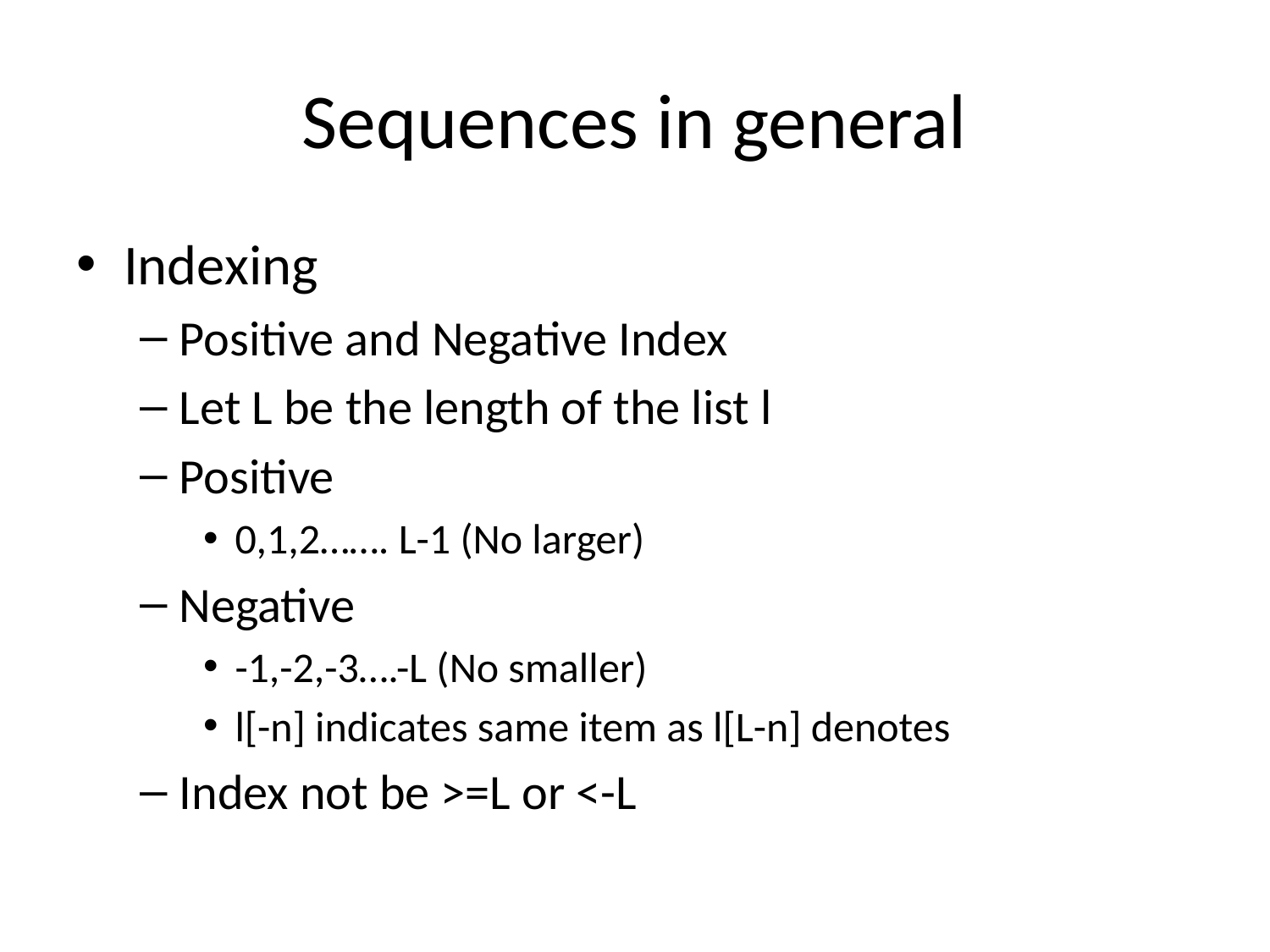

# Sequences in general
Indexing
Positive and Negative Index
Let L be the length of the list l
Positive
0,1,2……. L-1 (No larger)
Negative
-1,-2,-3….-L (No smaller)
l[-n] indicates same item as l[L-n] denotes
Index not be >=L or <-L